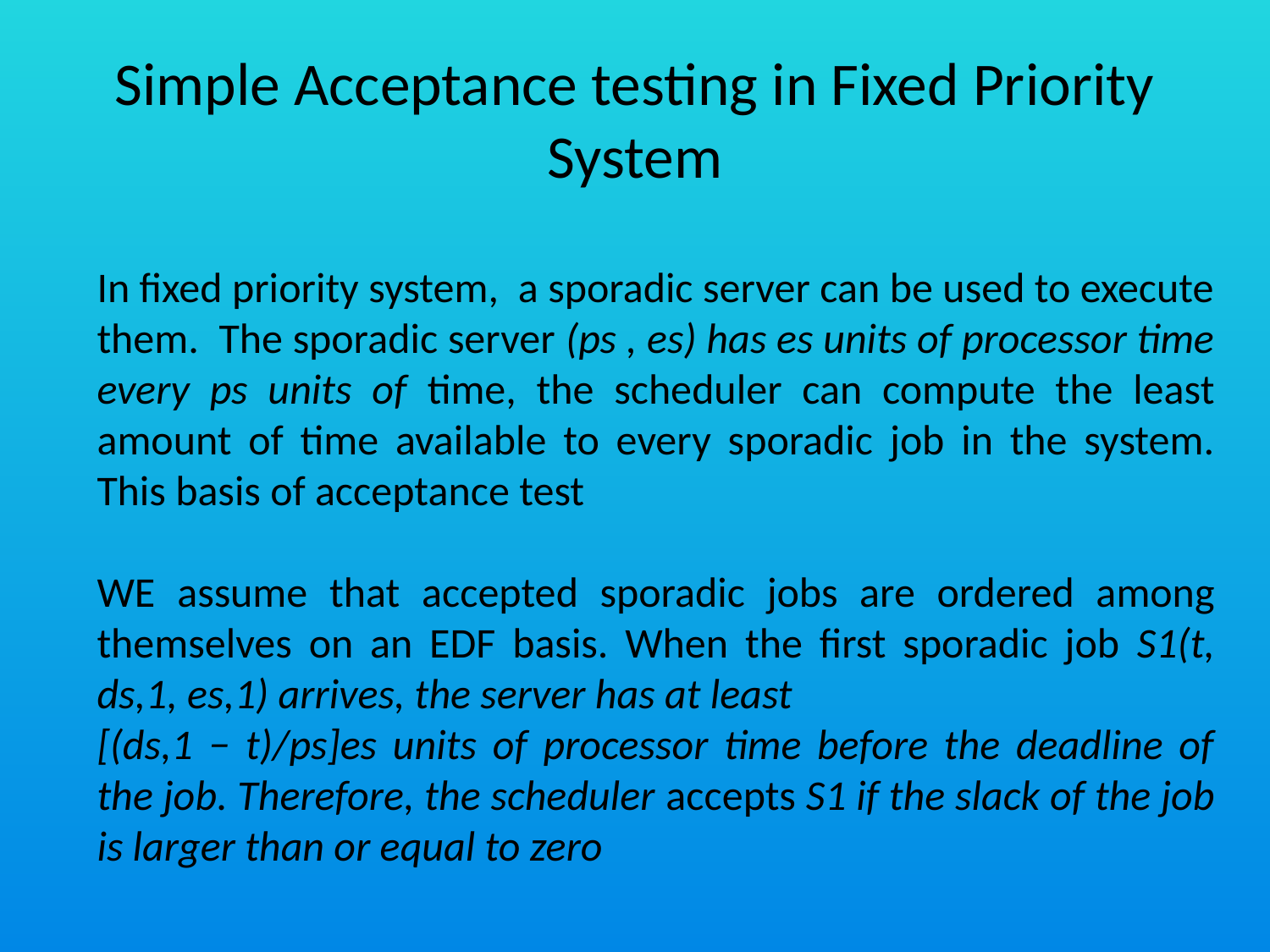

# Simple Acceptance testing in Fixed Priority System
In fixed priority system,  a sporadic server can be used to execute them.  The sporadic server (ps , es) has es units of processor time every ps units of time, the scheduler can compute the least amount of time available to every sporadic job in the system. This basis of acceptance test

WE assume that accepted sporadic jobs are ordered among themselves on an EDF basis. When the first sporadic job S1(t, ds,1, es,1) arrives, the server has at least
[(ds,1 − t)/ps]es units of processor time before the deadline of the job. Therefore, the scheduler accepts S1 if the slack of the job is larger than or equal to zero